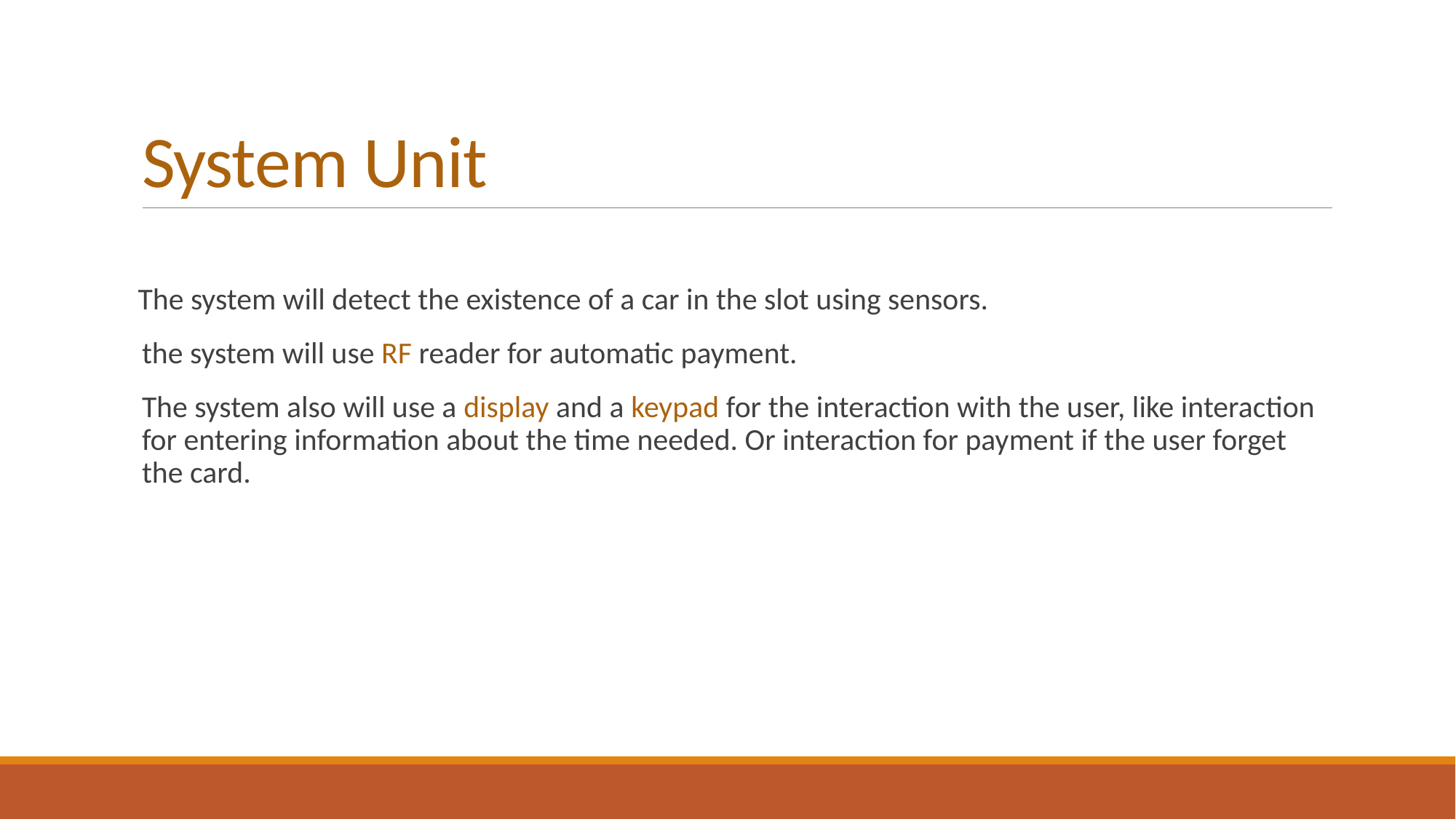

# System Unit

 The system will detect the existence of a car in the slot using sensors.
the system will use RF reader for automatic payment.
The system also will use a display and a keypad for the interaction with the user, like interaction for entering information about the time needed. Or interaction for payment if the user forget the card.